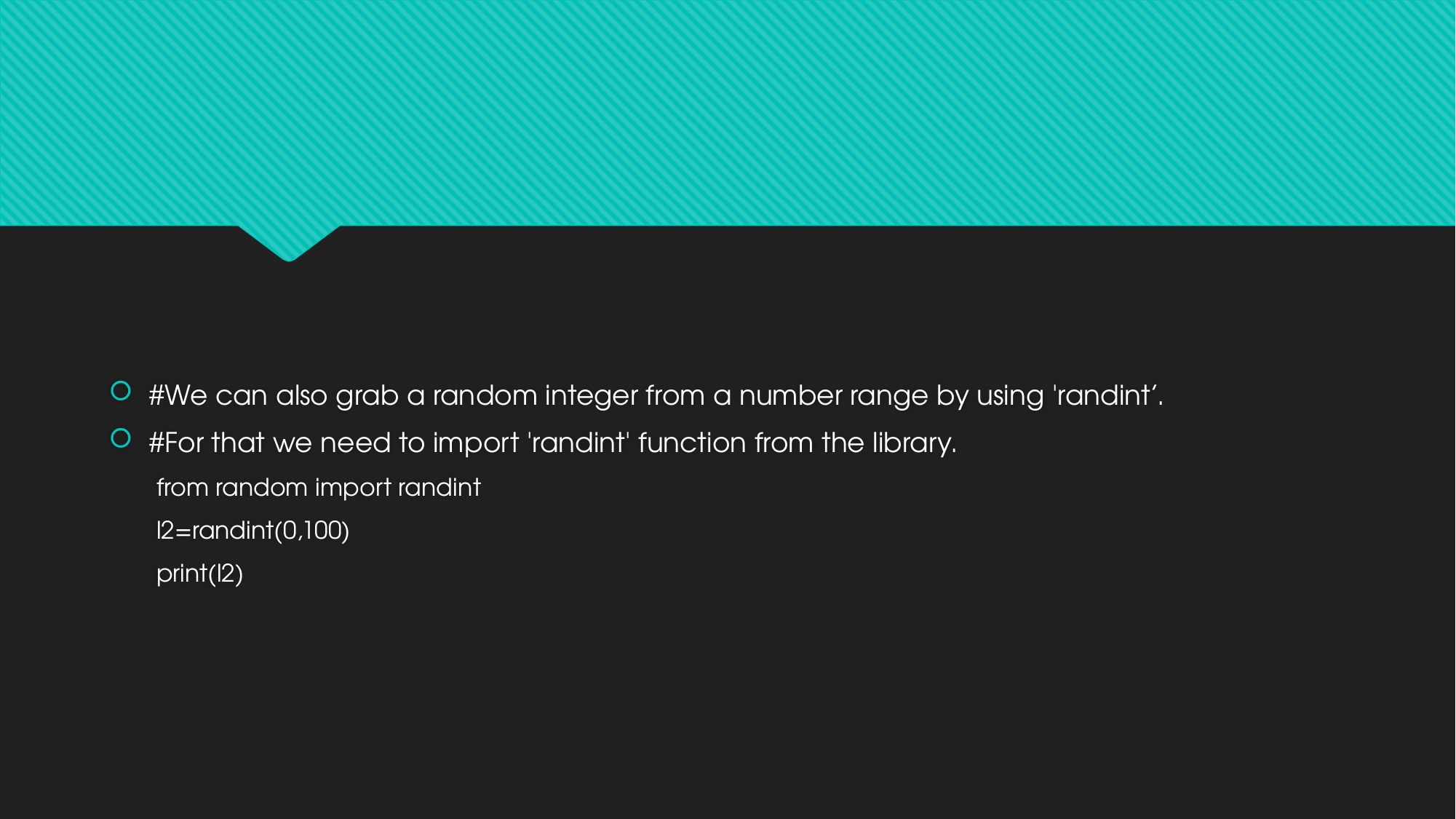

#We can also grab a random integer from a number range by using 'randint’.
#For that we need to import 'randint' function from the library.
from random import randint
l2=randint(0,100)
print(l2)